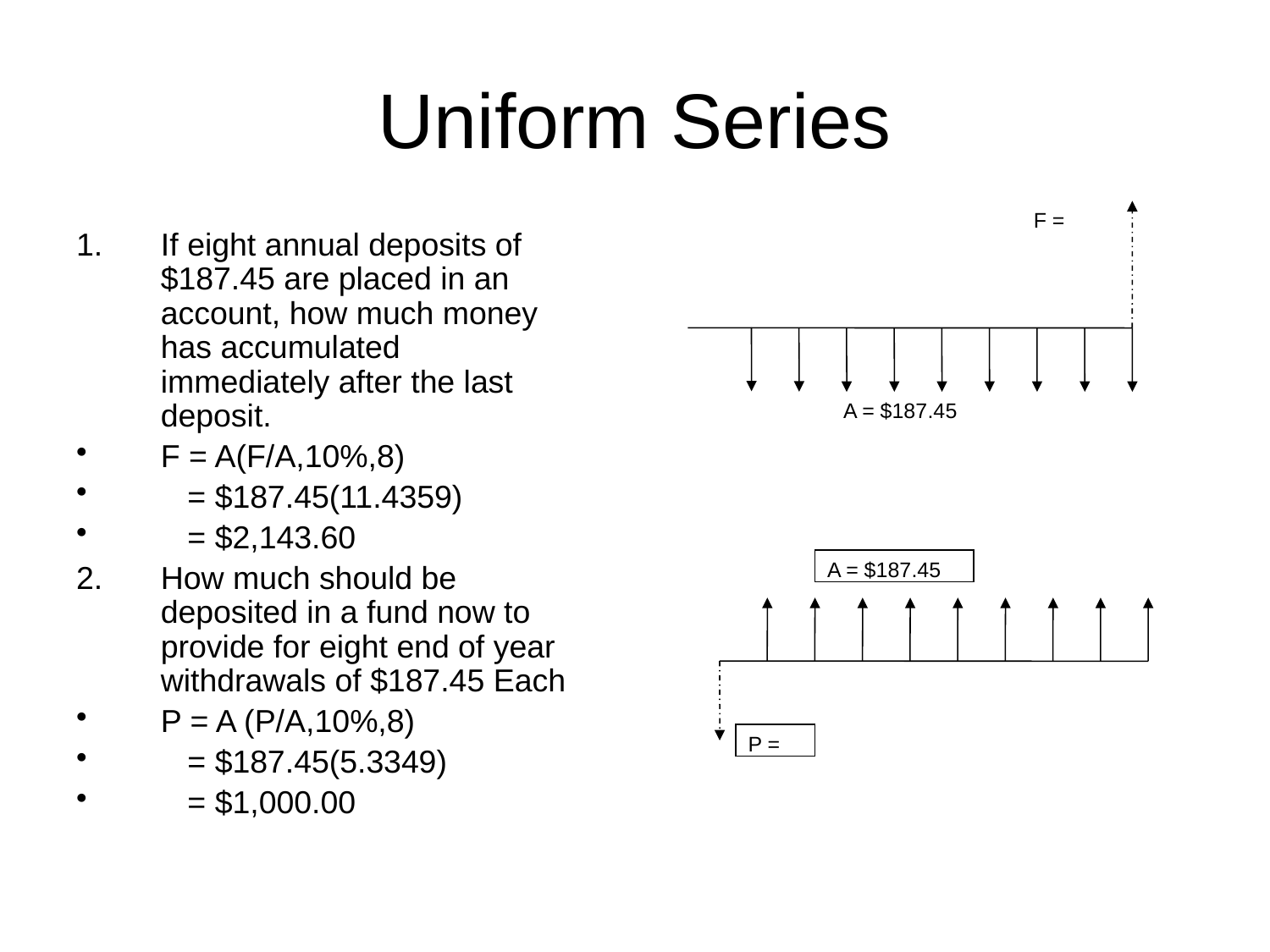

# Uniform Series
F =

A = $187.45
If eight annual deposits of $187.45 are placed in an account, how much money has accumulated immediately after the last deposit.
F = A(F/A,10%,8)
   = $187.45(11.4359)
   = $2,143.60
How much should be deposited in a fund now to provide for eight end of year withdrawals of $187.45 Each
P = A (P/A,10%,8)
   = $187.45(5.3349)
   = $1,000.00

A = $187.45

P =